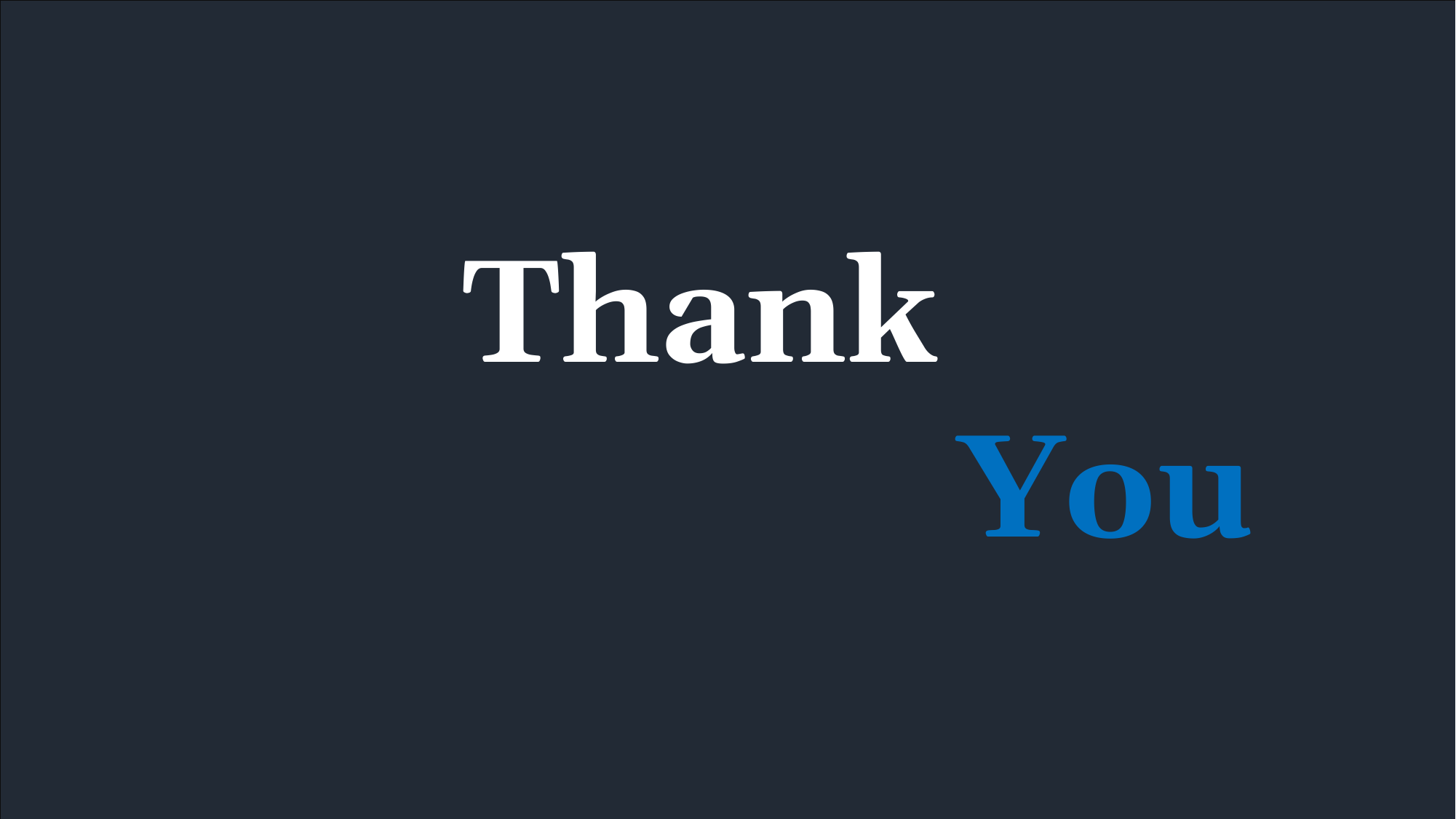

Thank
                     You